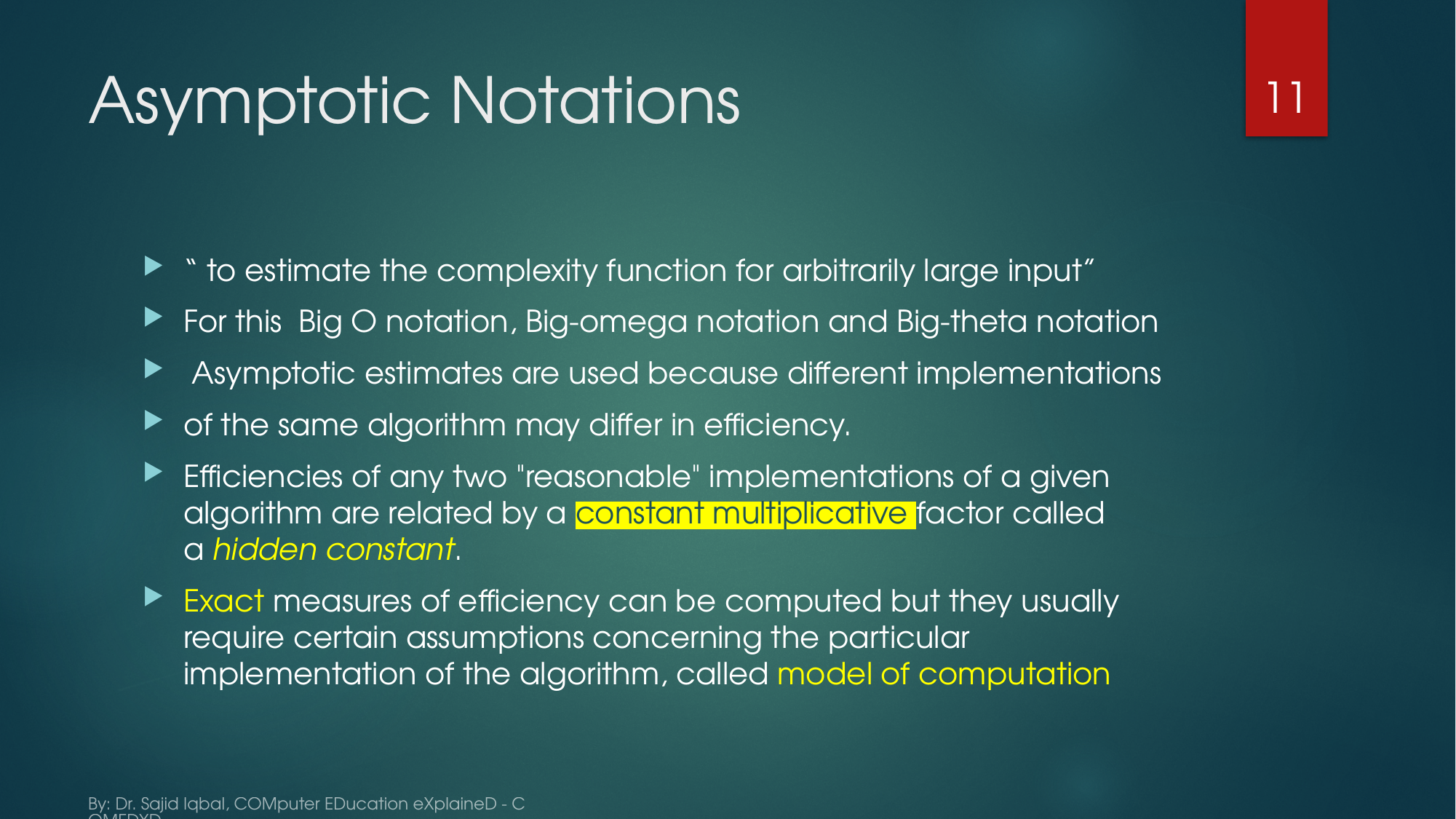

11
# Asymptotic Notations
“ to estimate the complexity function for arbitrarily large input”
For this  Big O notation, Big-omega notation and Big-theta notation
 Asymptotic estimates are used because different implementations
of the same algorithm may differ in efficiency.
Efficiencies of any two "reasonable" implementations of a given algorithm are related by a constant multiplicative factor called a hidden constant.
Exact measures of efficiency can be computed but they usually require certain assumptions concerning the particular implementation of the algorithm, called model of computation
By: Dr. Sajid Iqbal, COMputer EDucation eXplaineD - COMEDXD